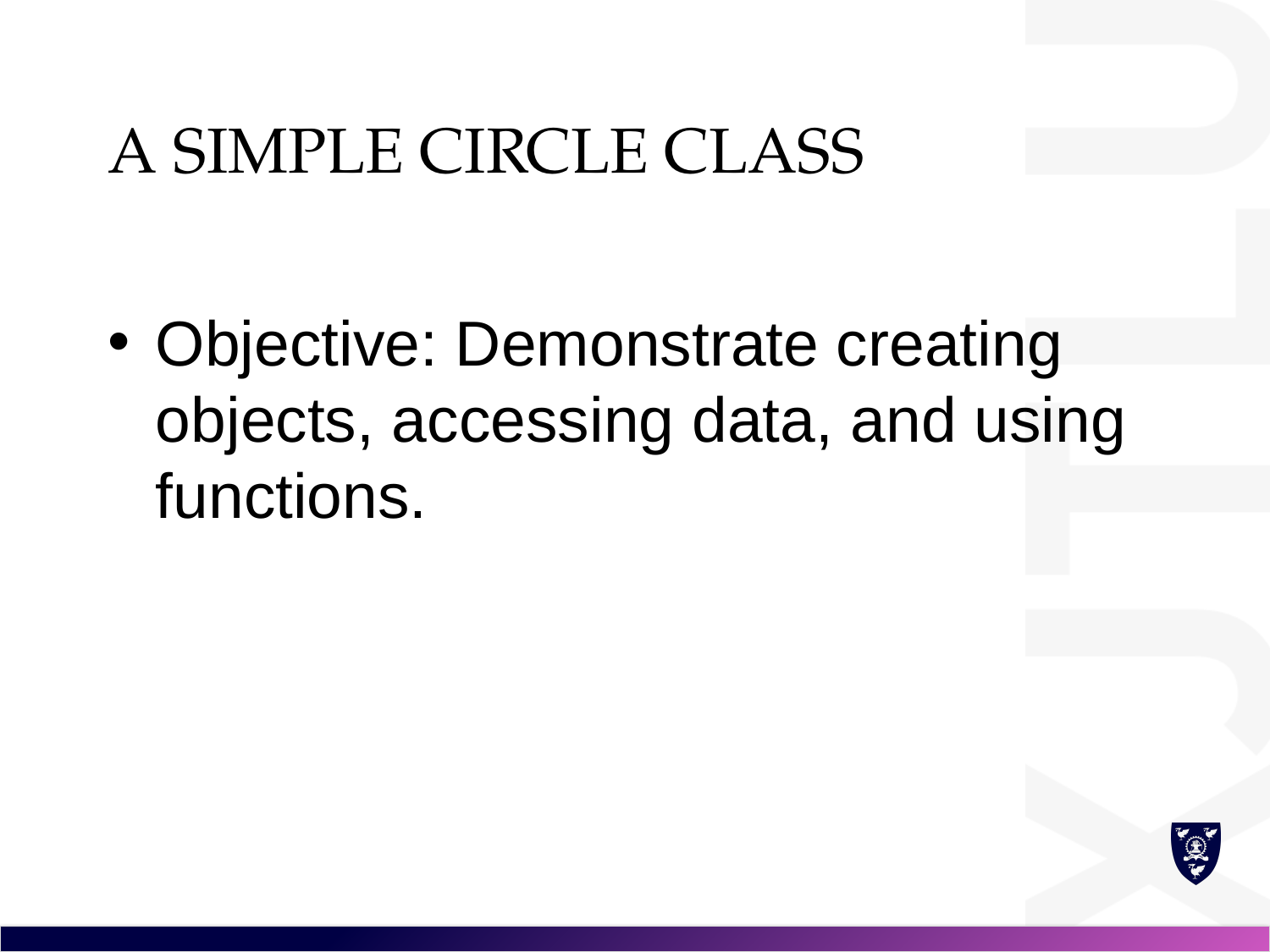

# A Simple Circle Class
Objective: Demonstrate creating objects, accessing data, and using functions.
10